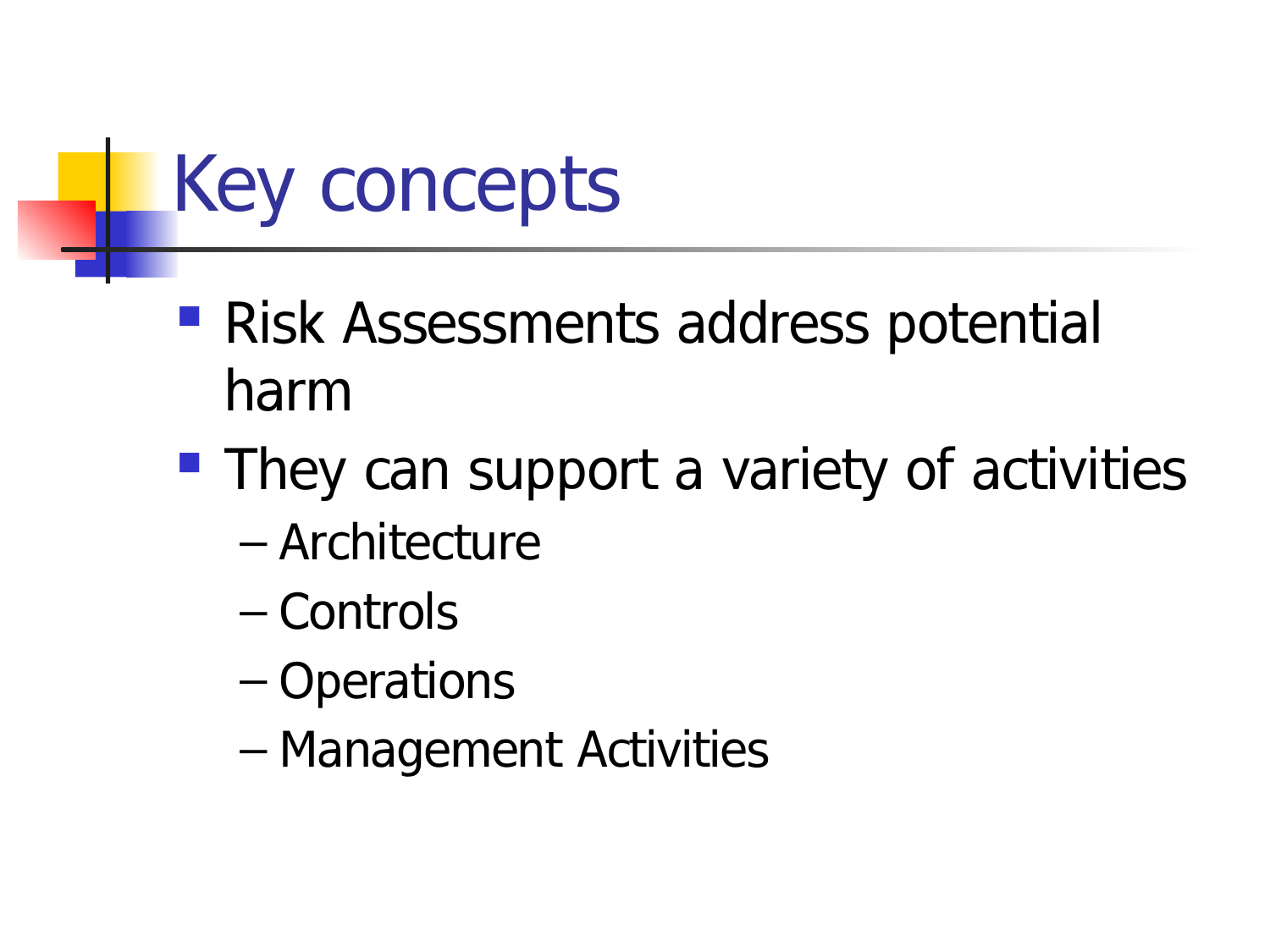

# Key concepts
Risk Assessments address potential harm
They can support a variety of activities
Architecture
Controls
Operations
Management Activities